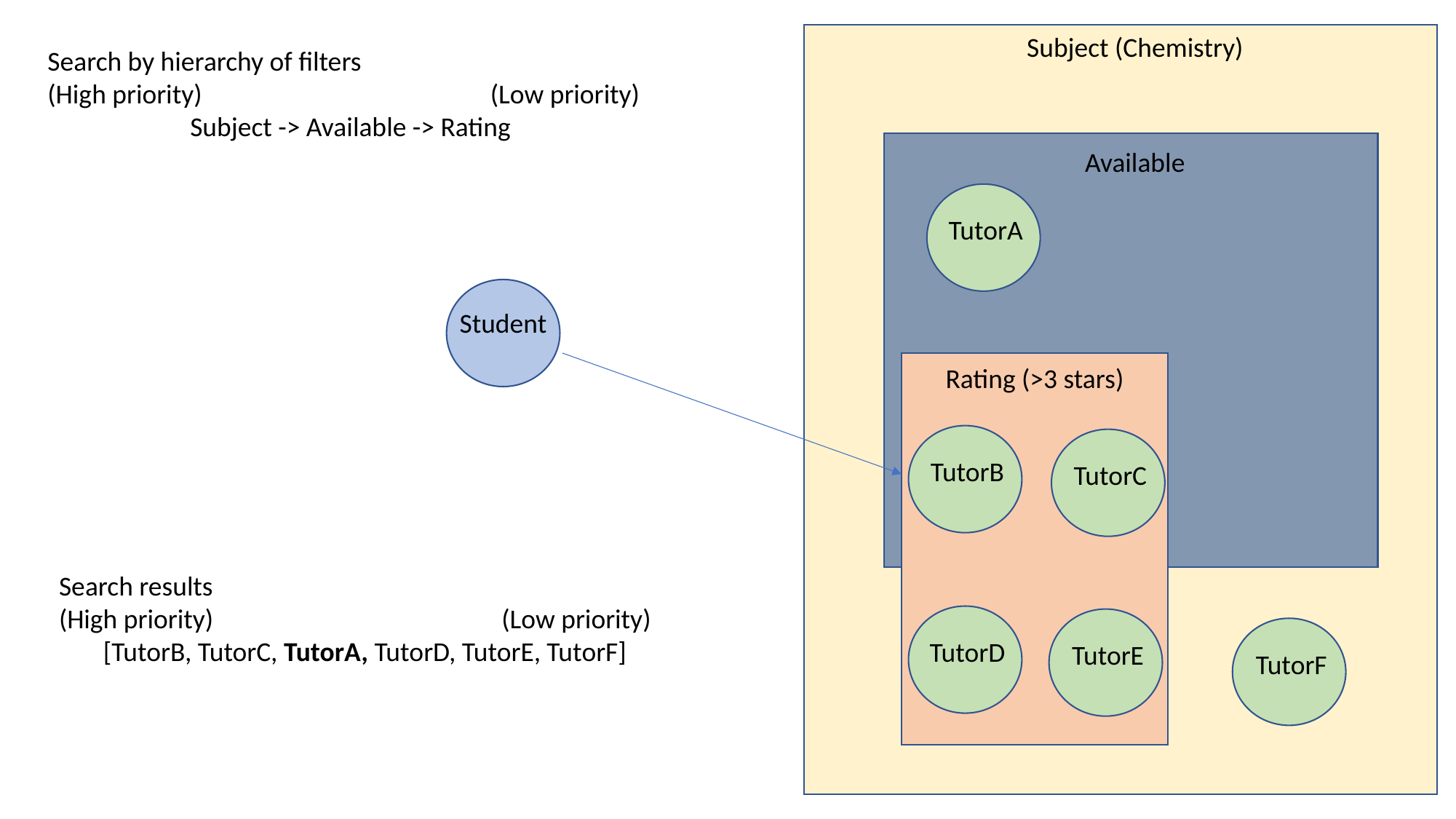

Subject (Chemistry)

Search by hierarchy of filters
(High priority) 			 (Low priority)
Subject -> Available -> Rating

Available

TutorA

Student

Rating (>3 stars)

TutorB
TutorC
Search results
(High priority) 			 (Low priority)
[TutorB, TutorC, TutorA, TutorD, TutorE, TutorF]

TutorD
TutorE
TutorF